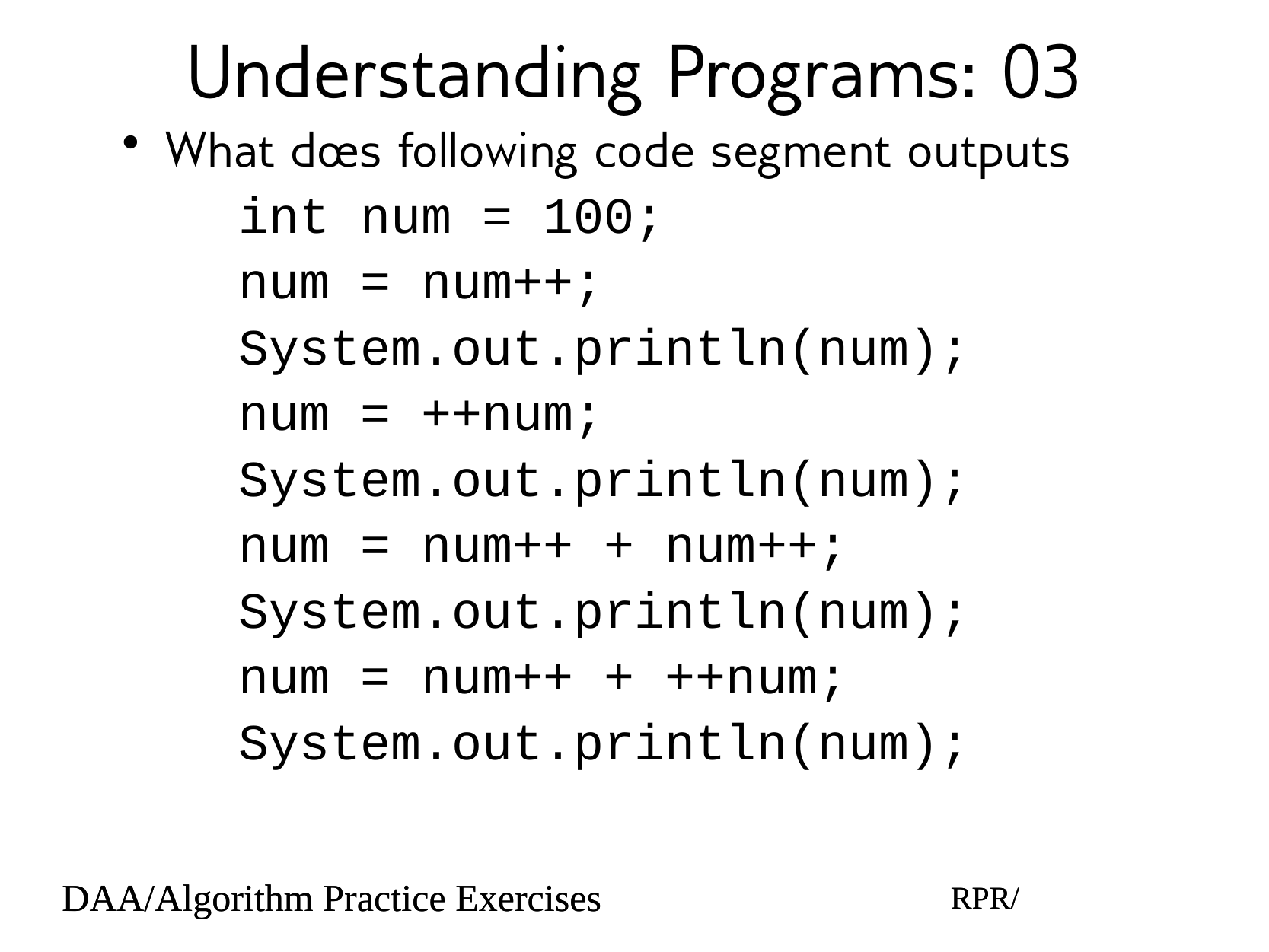

# Understanding Programs: 03
What does following code segment outputs
    int num = 100;
    num = num++;
    System.out.println(num);
    num = ++num;
    System.out.println(num);
    num = num++ + num++;
    System.out.println(num);
    num = num++ + ++num;
    System.out.println(num);
DAA/Algorithm Practice Exercises
RPR/
12